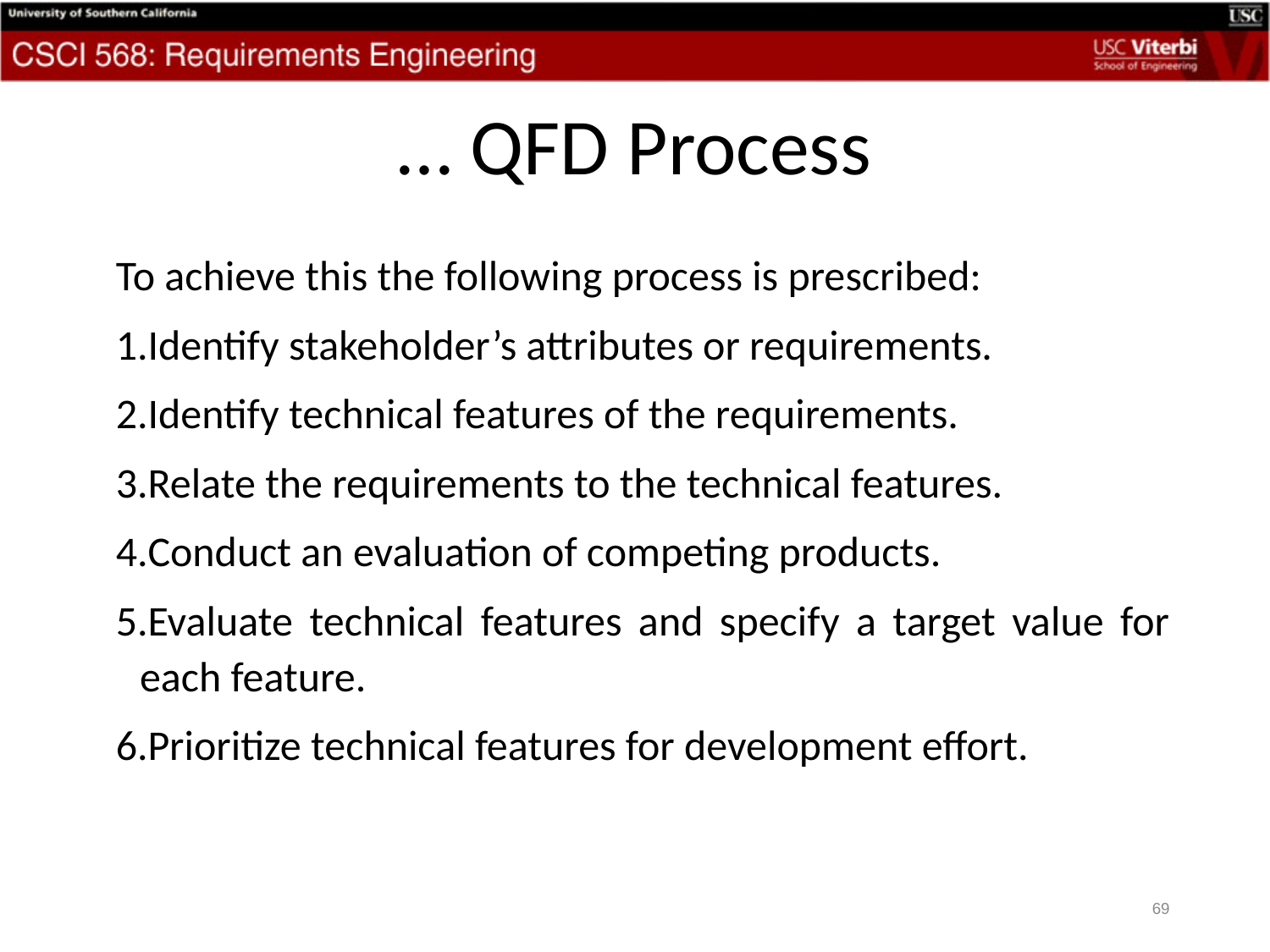

# … QFD Process
To achieve this the following process is prescribed:
Identify stakeholder’s attributes or requirements.
Identify technical features of the requirements.
Relate the requirements to the technical features.
Conduct an evaluation of competing products.
Evaluate technical features and specify a target value for each feature.
Prioritize technical features for development effort.
69